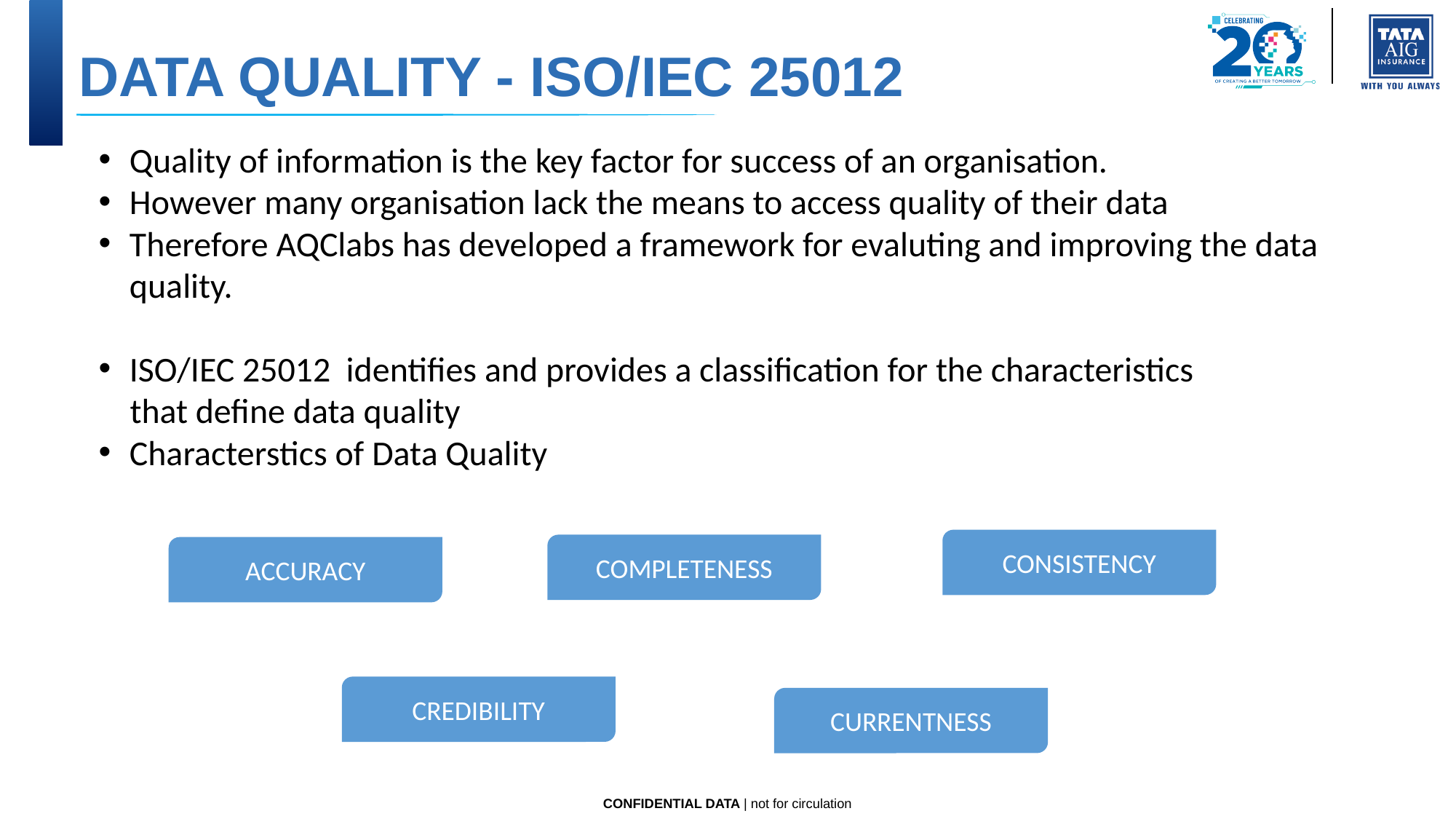

# DATA QUALITY - ISO/IEC 25012
Quality of information is the key factor for success of an organisation.
However many organisation lack the means to access quality of their data
Therefore AQClabs has developed a framework for evaluting and improving the data    quality.

ISO/IEC 25012  identifies and provides a classification for the characteristics
    that define data quality
Characterstics of Data Quality

CONSISTENCY
COMPLETENESS
ACCURACY
CREDIBILITY
CURRENTNESS